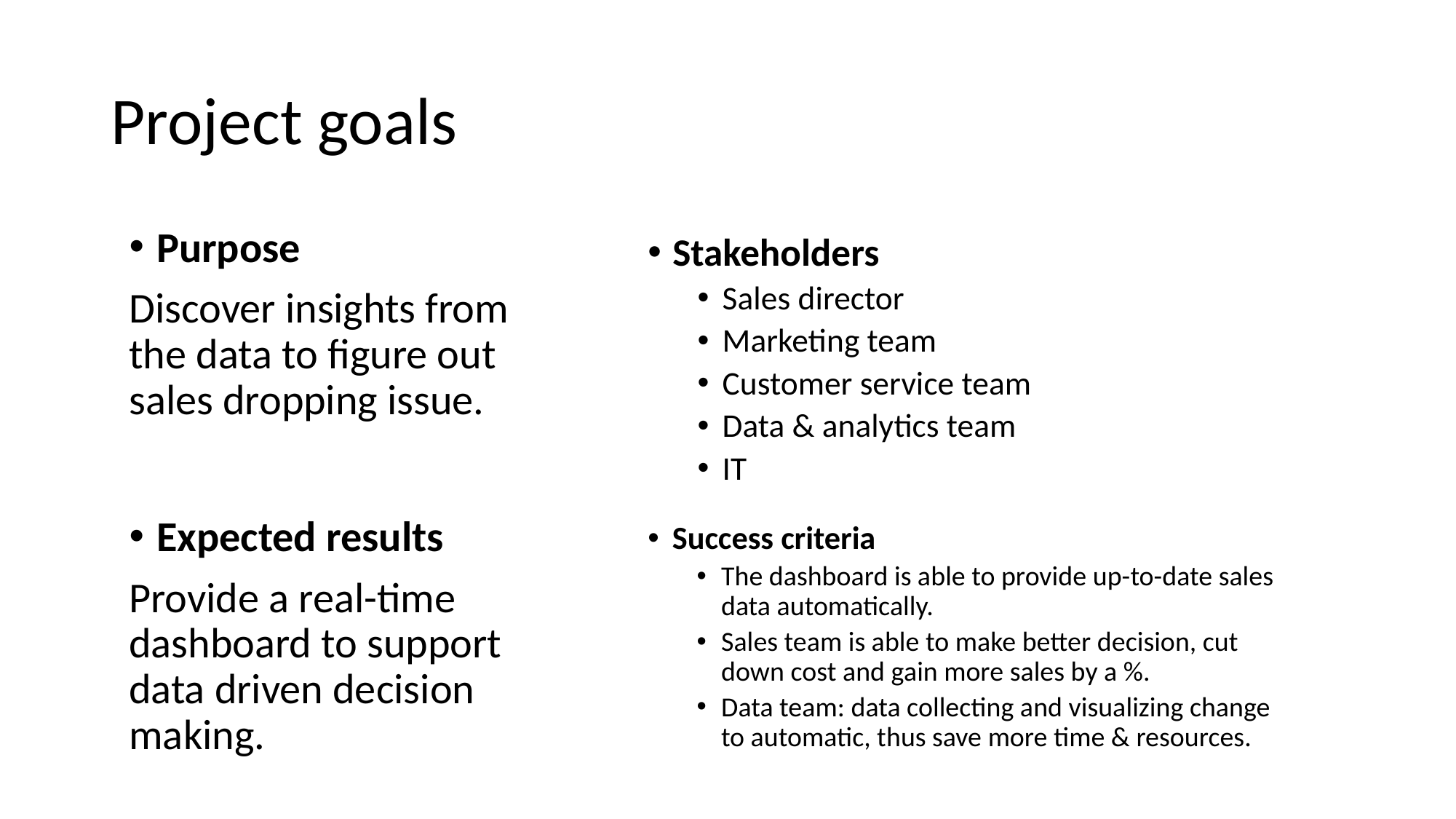

# Project goals

Purpose
Discover insights from the data to figure out sales dropping issue.
Stakeholders
Sales director
Marketing team
Customer service team
Data & analytics team
IT
Expected results
Provide a real-time dashboard to support data driven decision making.
Success criteria
The dashboard is able to provide up-to-date sales data automatically.
Sales team is able to make better decision, cut down cost and gain more sales by a %.
Data team: data collecting and visualizing change to automatic, thus save more time & resources.